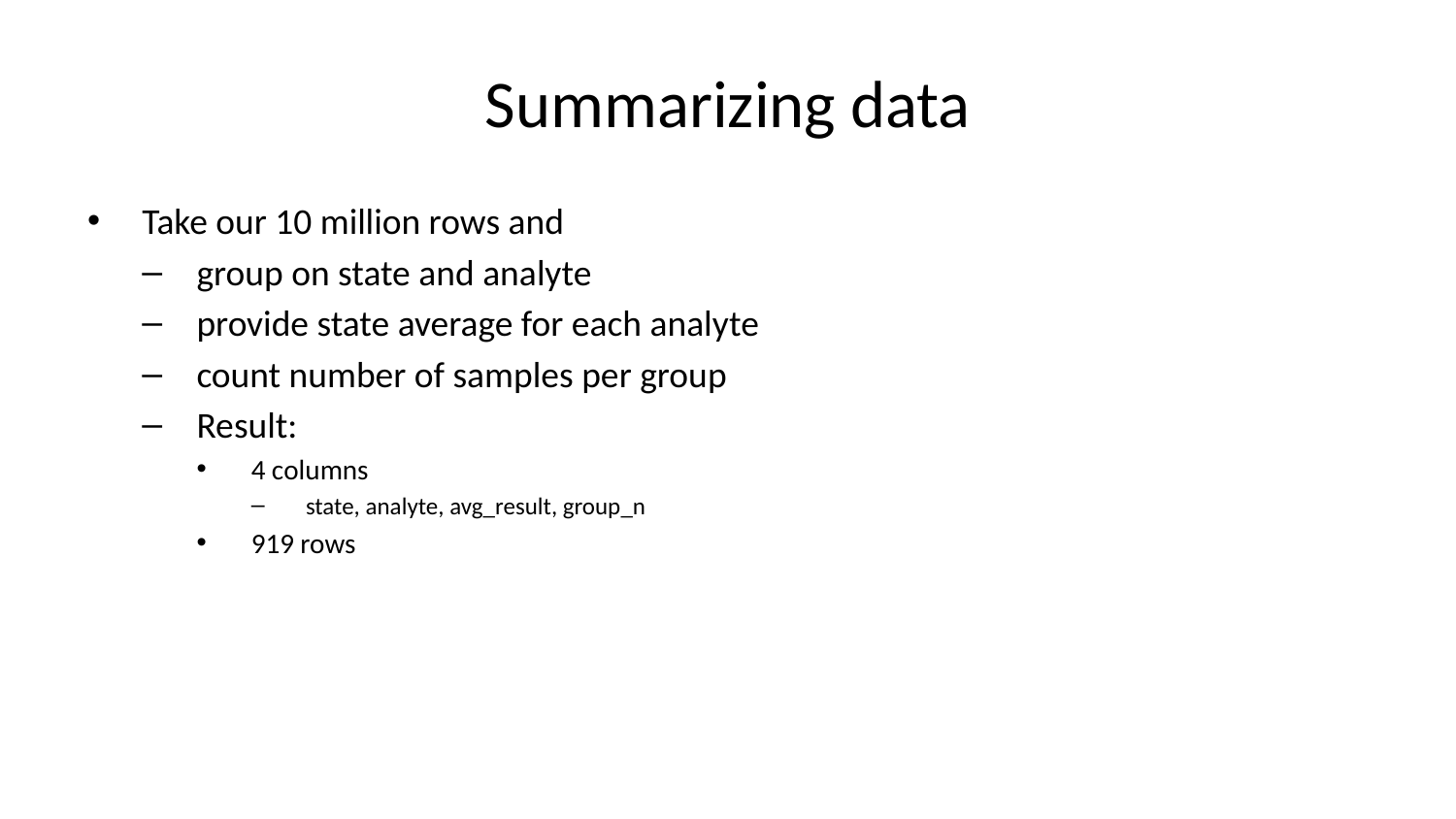

# Summarizing data
Take our 10 million rows and
group on state and analyte
provide state average for each analyte
count number of samples per group
Result:
4 columns
state, analyte, avg_result, group_n
919 rows